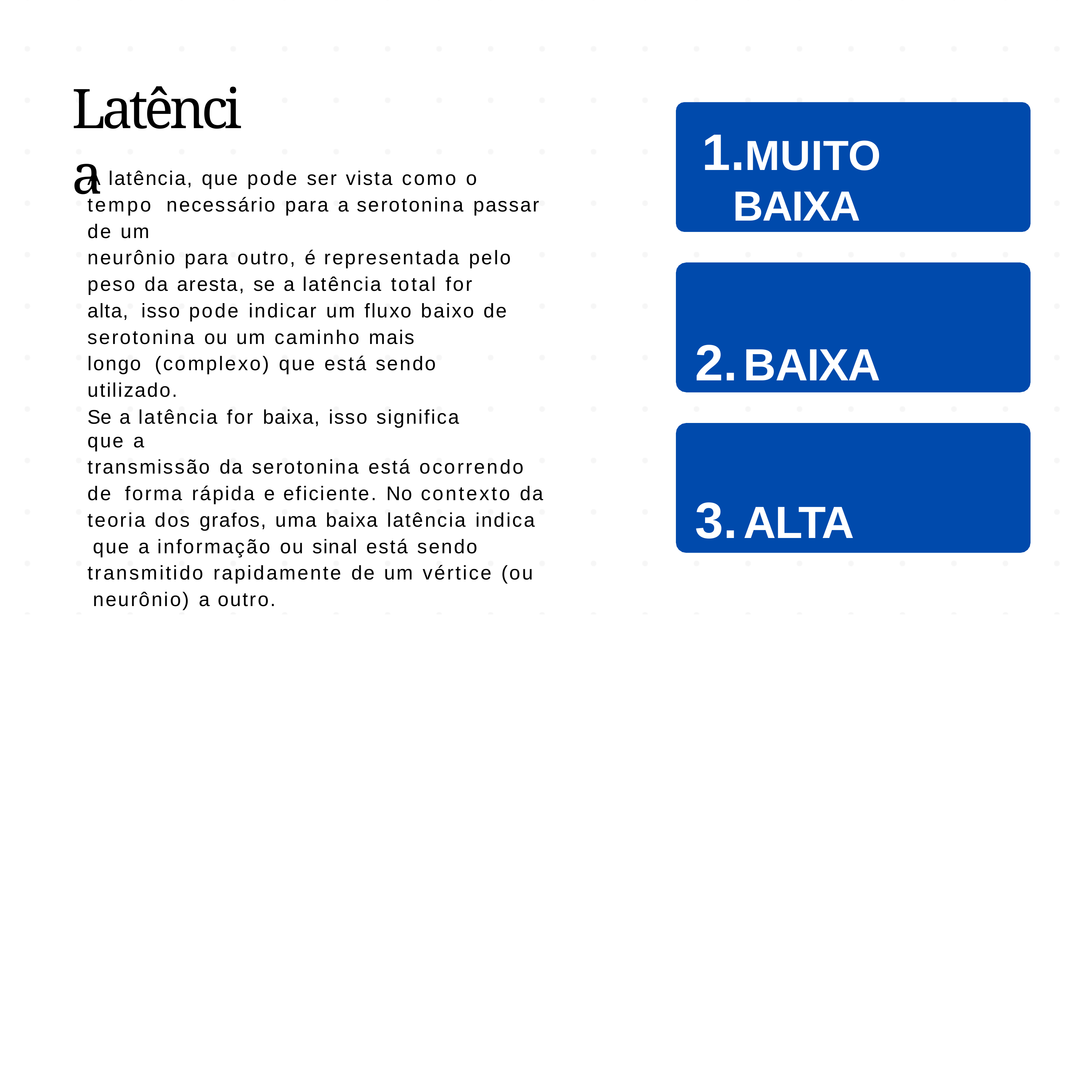

# Latência

MUITO BAIXA

BAIXA

ALTA
A latência, que pode ser vista como o tempo  necessário para a serotonina passar de um
neurônio para outro, é representada pelo  peso da aresta, se a latência total for alta,  isso pode indicar um fluxo baixo de
serotonina ou um caminho mais longo  (complexo) que está sendo utilizado.
Se a latência for baixa, isso significa que a
transmissão da serotonina está ocorrendo de  forma rápida e eficiente. No contexto da
teoria dos grafos, uma baixa latência indica  que a informação ou sinal está sendo
transmitido rapidamente de um vértice (ou  neurônio) a outro.